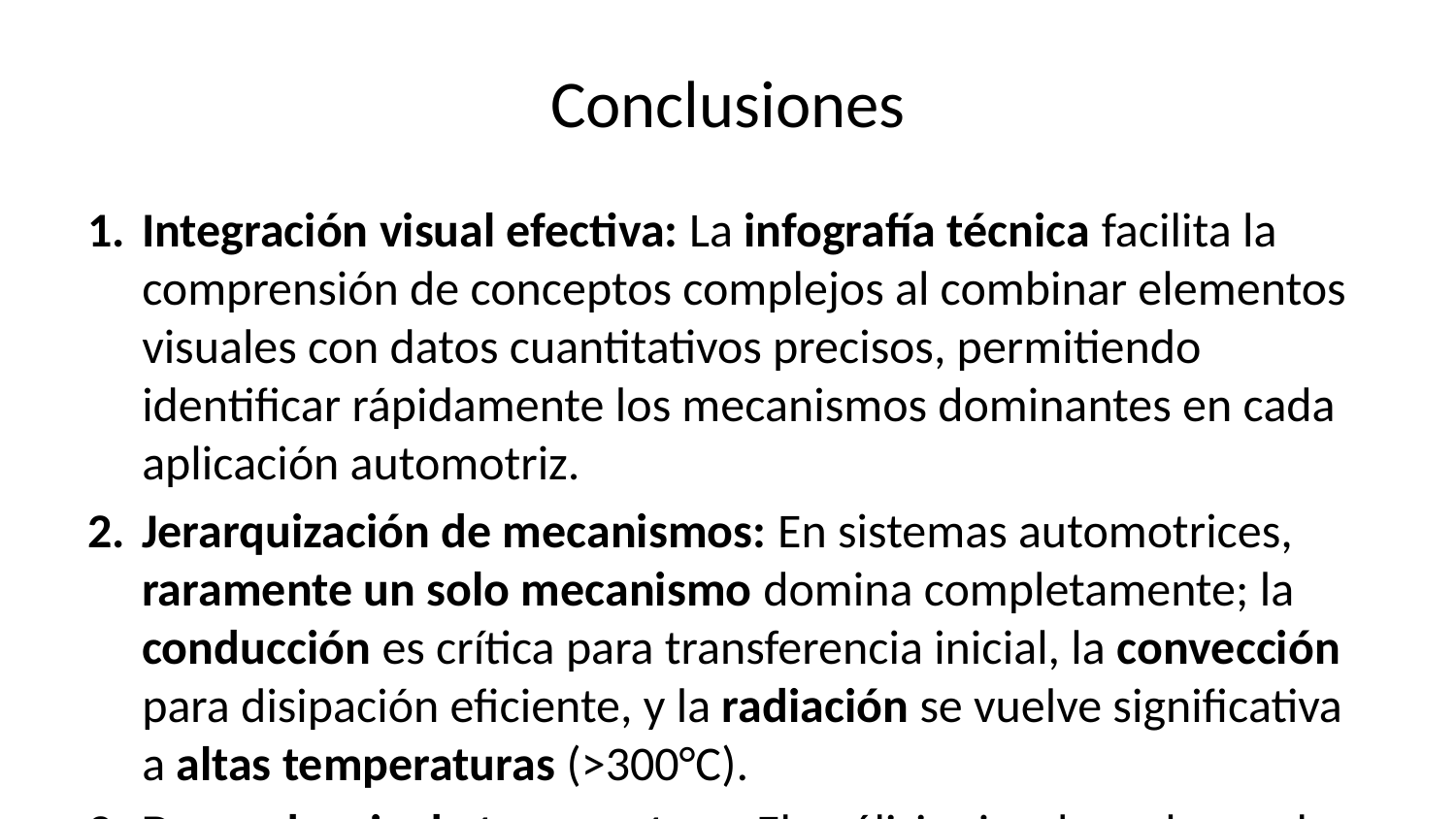

# Conclusiones
Integración visual efectiva: La infografía técnica facilita la comprensión de conceptos complejos al combinar elementos visuales con datos cuantitativos precisos, permitiendo identificar rápidamente los mecanismos dominantes en cada aplicación automotriz.
Jerarquización de mecanismos: En sistemas automotrices, raramente un solo mecanismo domina completamente; la conducción es crítica para transferencia inicial, la convección para disipación eficiente, y la radiación se vuelve significativa a altas temperaturas (>300°C).
Dependencia de temperatura: El análisis visual revela que la efectividad relativa de cada mecanismo cambia drasticamente con la temperatura: radiación insignificante a bajas temperaturas pero dominante a altas temperaturas debido a la dependencia T⁴.
Optimización basada en datos: La tabla de referencia permite tomar decisiones de diseño fundamentadas: selección de materiales por conductividad, dimensionamiento de sistemas de ventilación por coeficientes de convección, y control de radiación mediante emisividad.
Aplicación práctica inmediata: Los ejercicios interactivos con la infografía demuestran cómo aplicar conocimientos teóricos a situaciones reales del diseño automotriz, desde la optimización de radiadores hasta la gestión térmica en frenado extremo.
Herramienta de referencia: Esta infografía sirve como consulta rápida para ingenieros automotrices, proporcionando valores típicos, rangos operativos y criterios de selección para sistemas de gestión térmica eficientes.